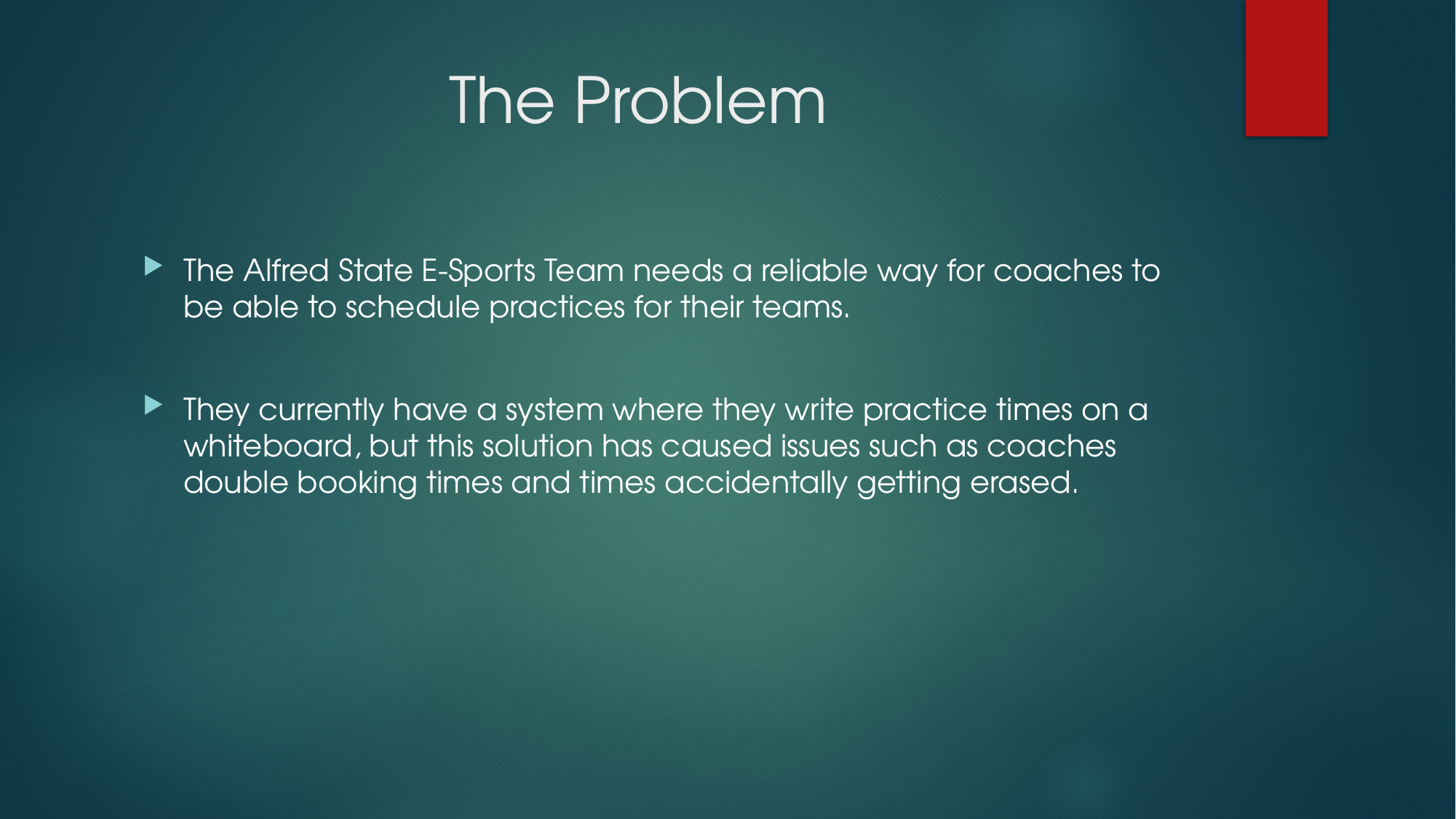

# The Problem
The Alfred State E-Sports Team needs a reliable way for coaches to be able to schedule practices for their teams.

They currently have a system where they write practice times on a whiteboard, but this solution has caused issues such as coaches double booking times and times accidentally getting erased.